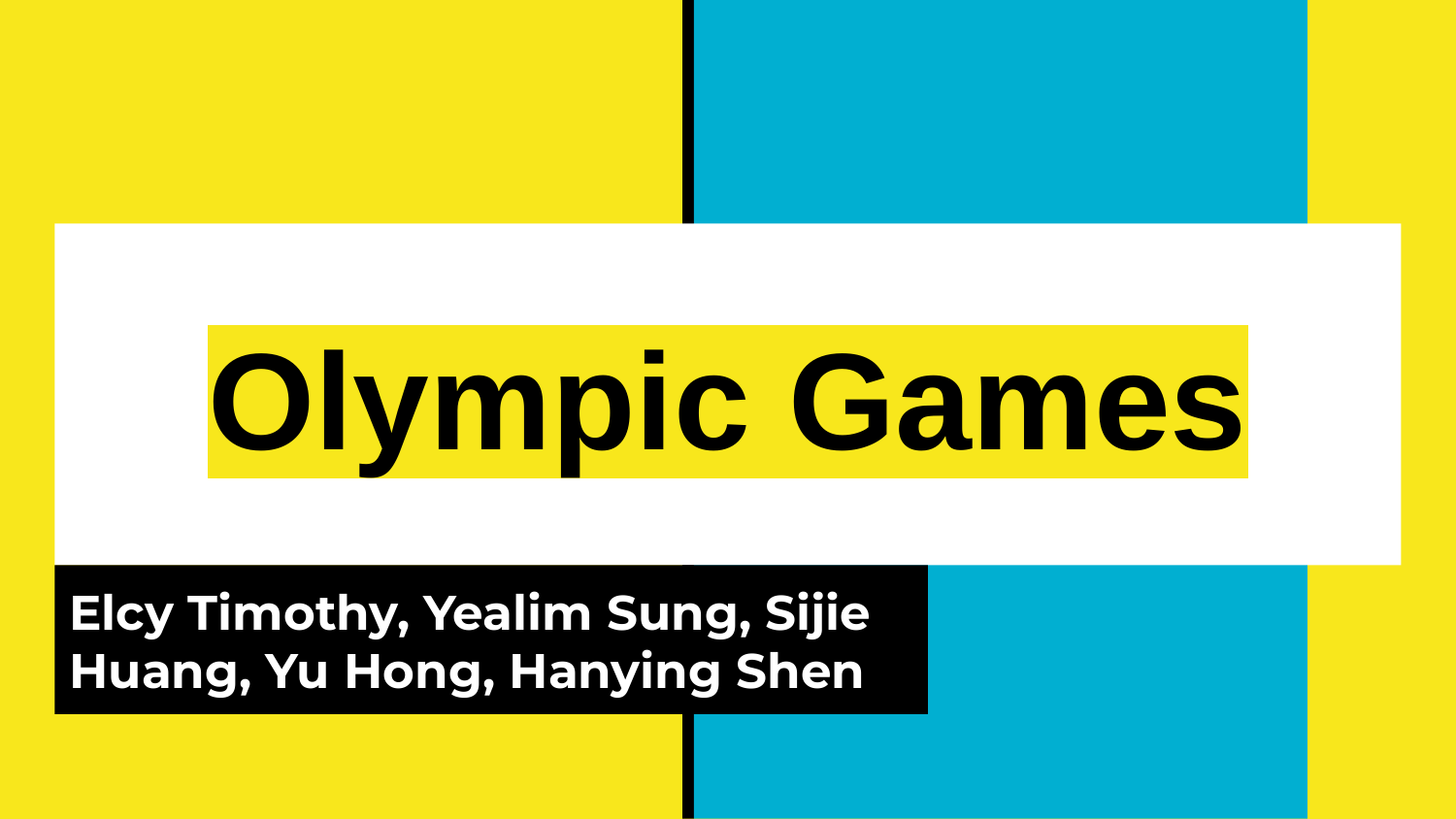

# Olympic Games
Elcy Timothy, Yealim Sung, Sijie Huang, Yu Hong, Hanying Shen